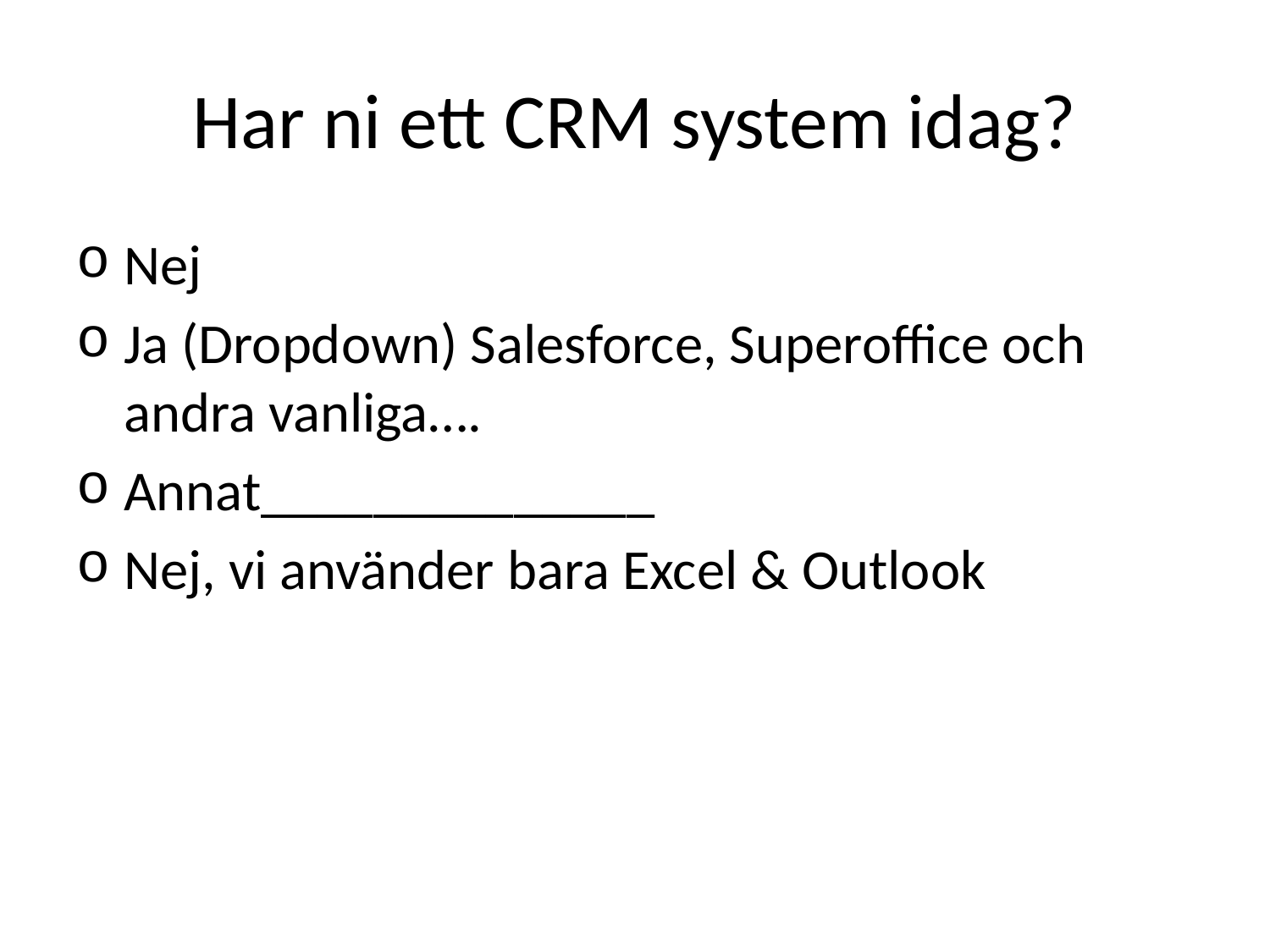

# Har ni ett CRM system idag?
Nej
Ja (Dropdown) Salesforce, Superoffice och andra vanliga….
Annat______________
Nej, vi använder bara Excel & Outlook